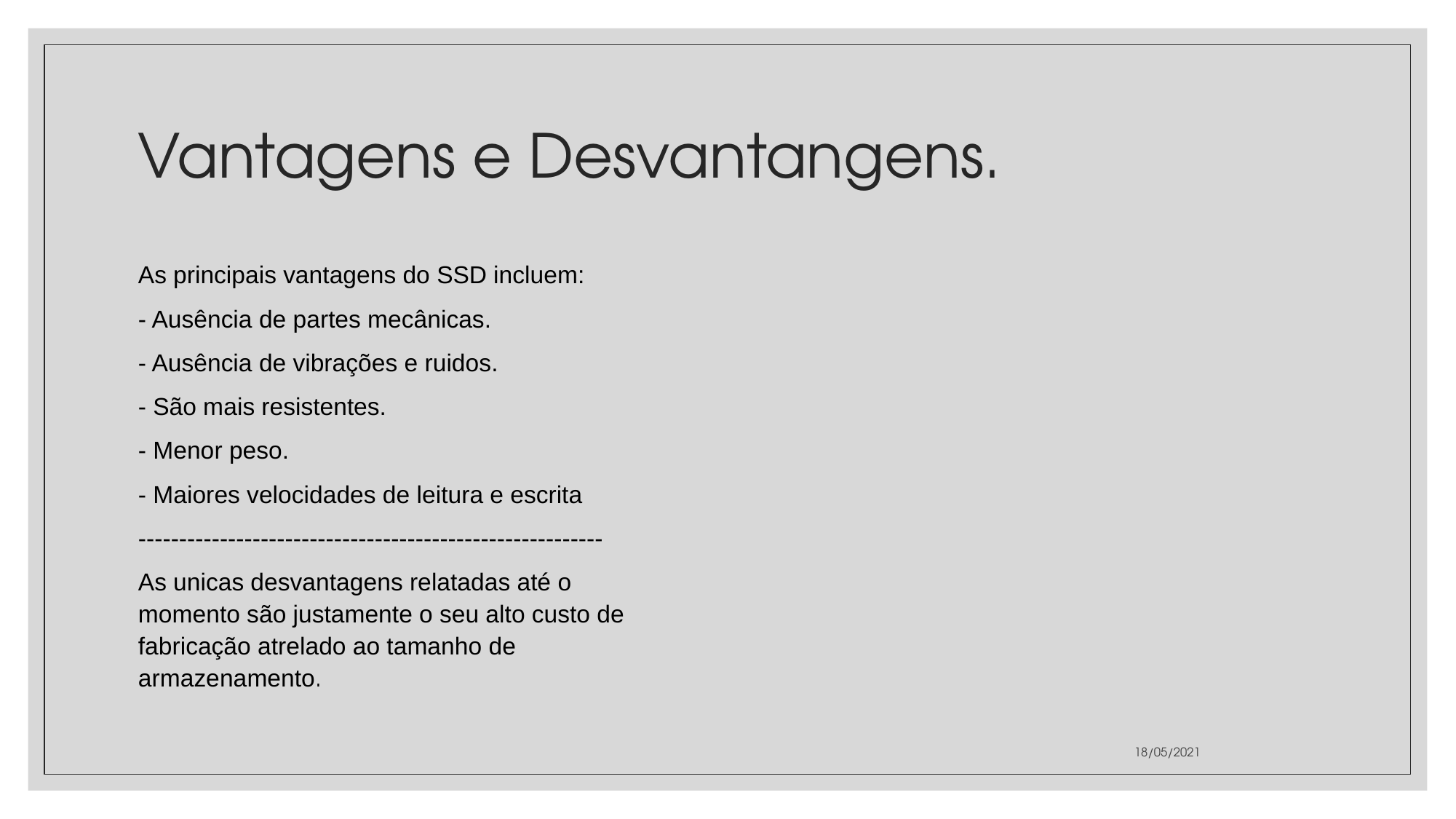

# Vantagens e Desvantangens.
As principais vantagens do SSD incluem:
- Ausência de partes mecânicas.
- Ausência de vibrações e ruidos.
- São mais resistentes.
- Menor peso.
- Maiores velocidades de leitura e escrita
---------------------------------------------------------
As unicas desvantagens relatadas até o momento são justamente o seu alto custo de fabricação atrelado ao tamanho de armazenamento.
18/05/2021